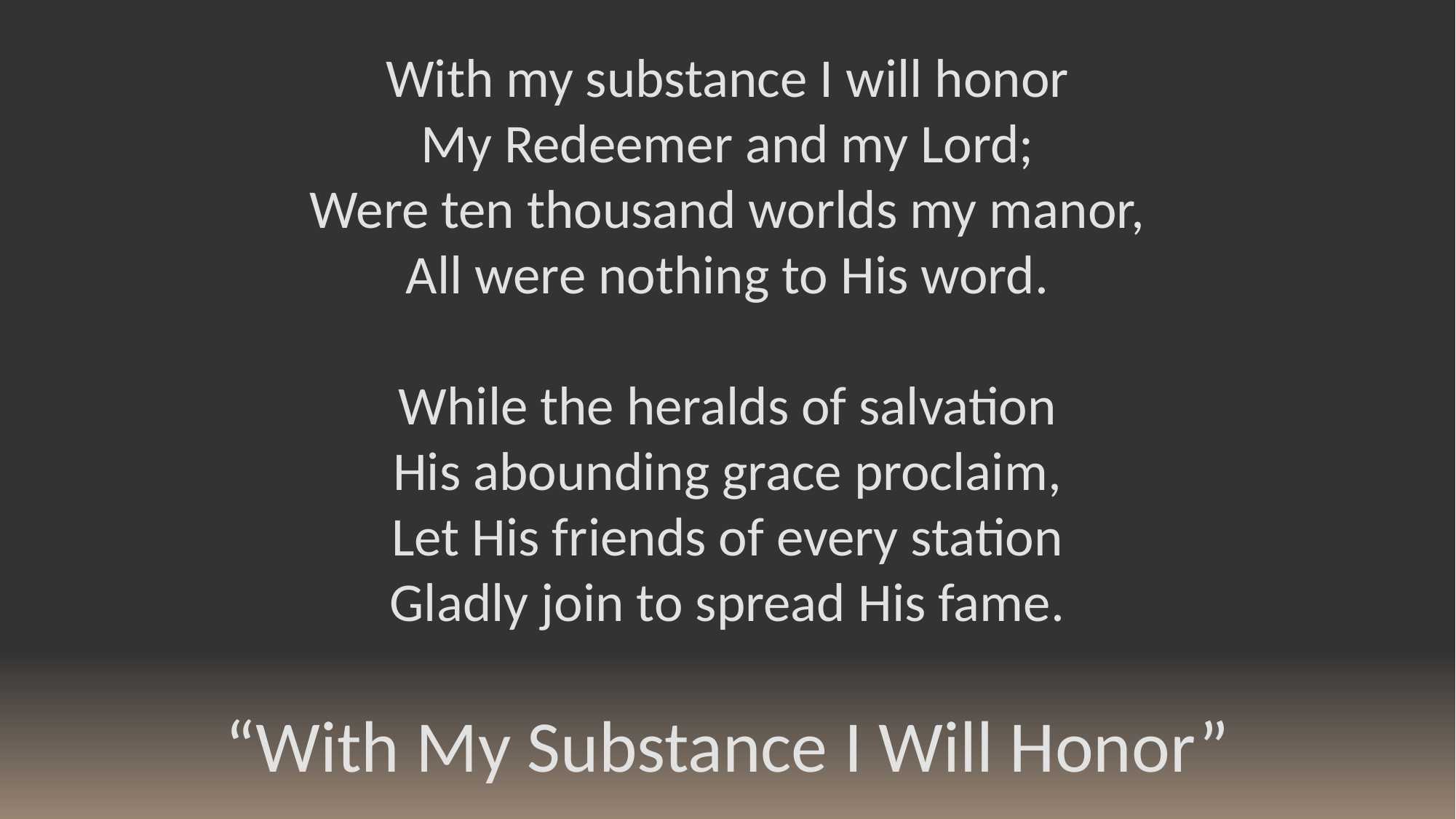

With my substance I will honor
My Redeemer and my Lord;
Were ten thousand worlds my manor,
All were nothing to His word.

While the heralds of salvation
His abounding grace proclaim,
Let His friends of every station
Gladly join to spread His fame.

“With My Substance I Will Honor”